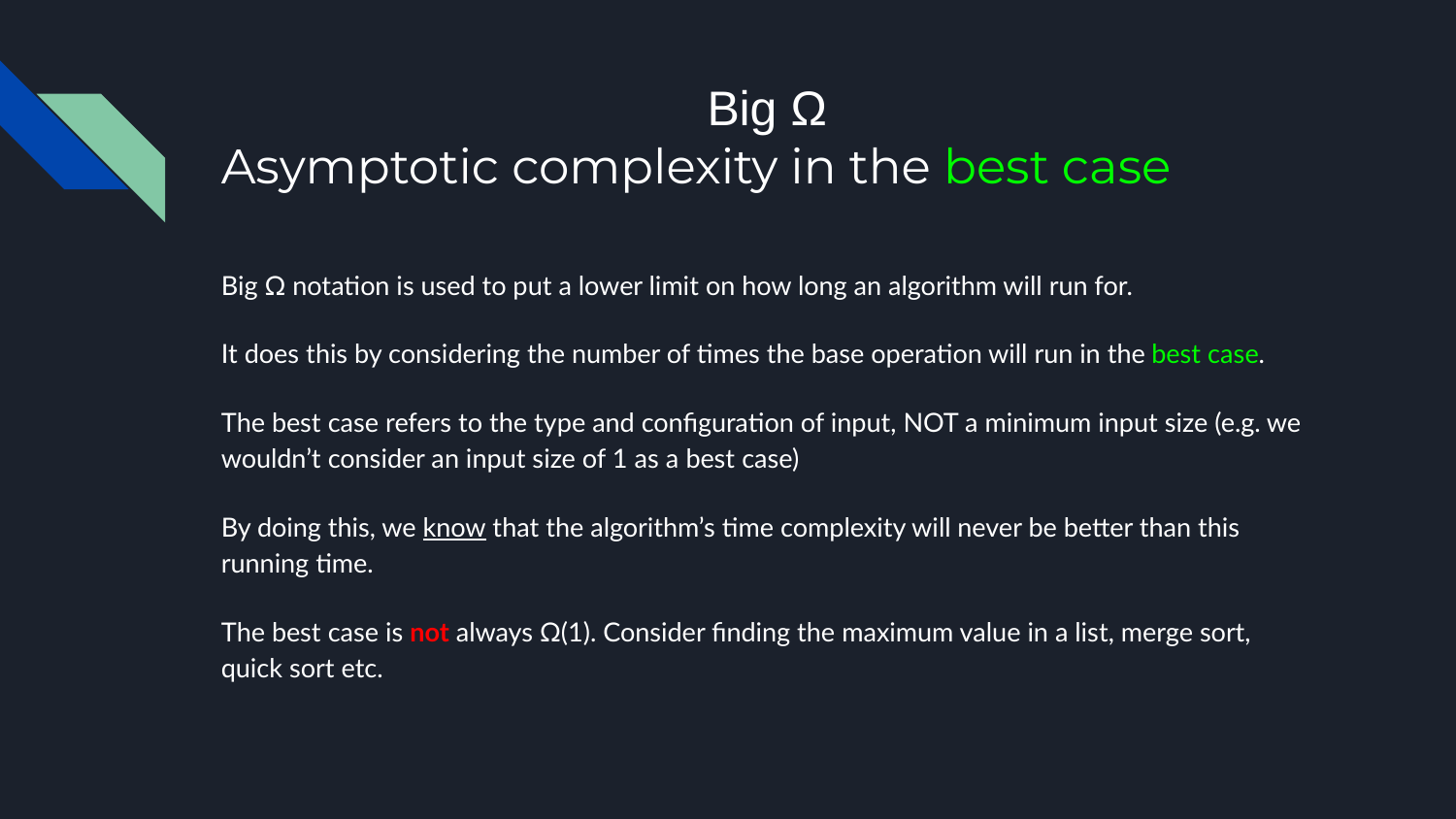

# Big Ω
Asymptotic complexity in the best case
Big Ω notation is used to put a lower limit on how long an algorithm will run for.
It does this by considering the number of times the base operation will run in the best case.
The best case refers to the type and configuration of input, NOT a minimum input size (e.g. we wouldn’t consider an input size of 1 as a best case)
By doing this, we know that the algorithm’s time complexity will never be better than this running time.
The best case is not always Ω(1). Consider finding the maximum value in a list, merge sort, quick sort etc.